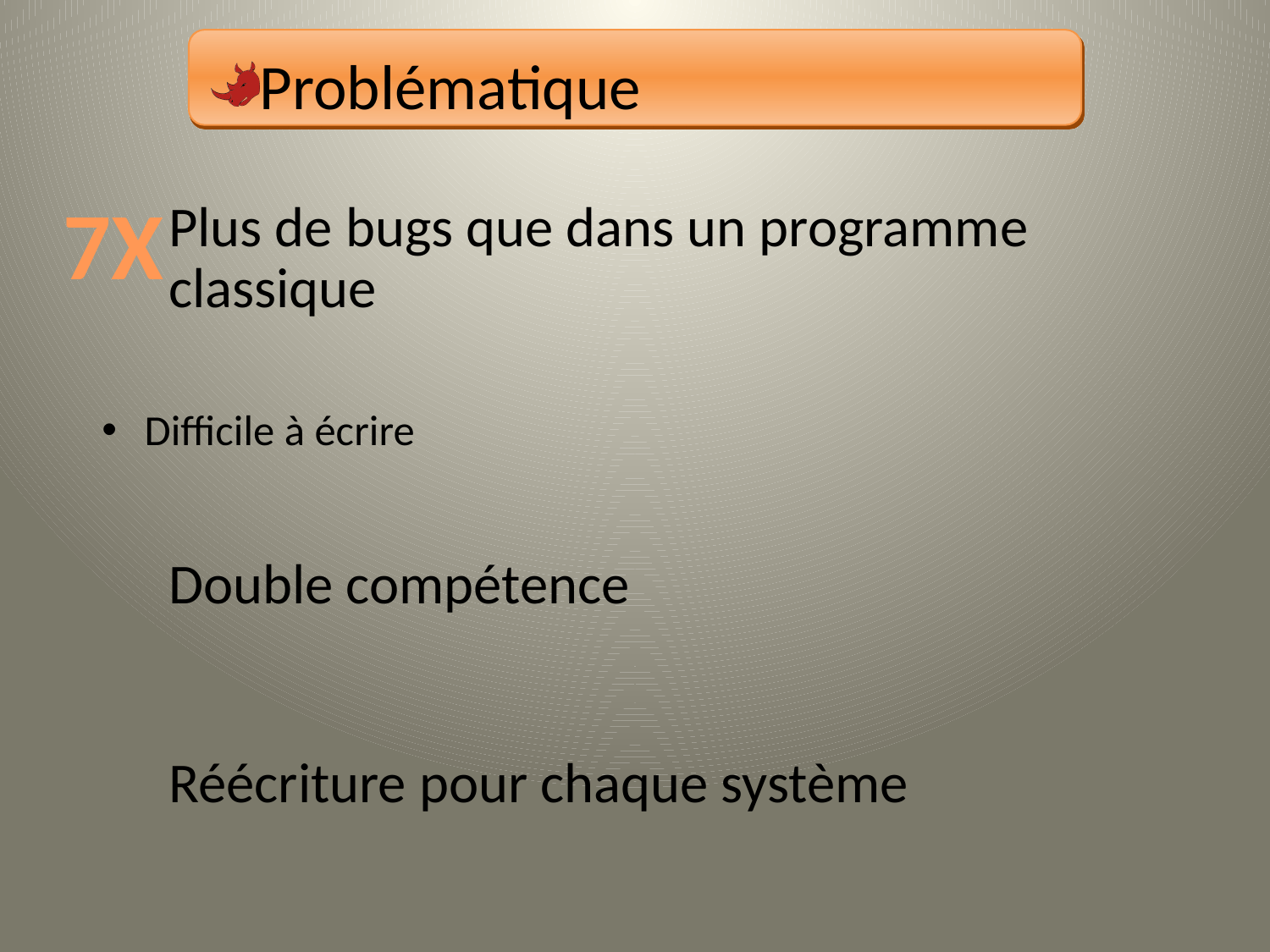

Problématique
7X
Plus de bugs que dans un programme classique
Difficile à écrire
Double compétence
Réécriture pour chaque système